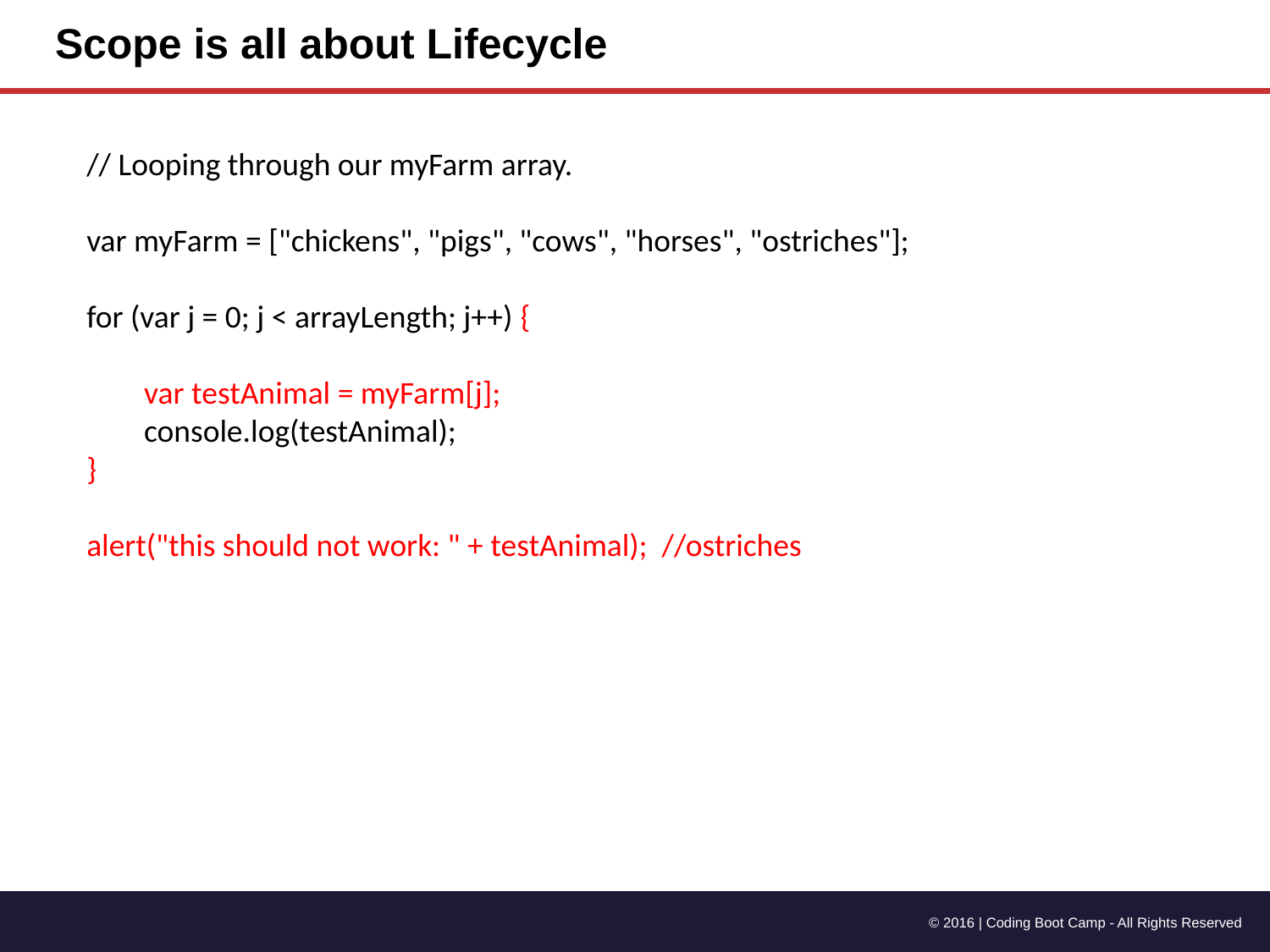

# Scope is all about Lifecycle
// Looping through our myFarm array.

var myFarm = ["chickens", "pigs", "cows", "horses", "ostriches"];

for (var j = 0; j < arrayLength; j++) {

        var testAnimal = myFarm[j];
        console.log(testAnimal);
}

alert("this should not work: " + testAnimal);  //ostriches